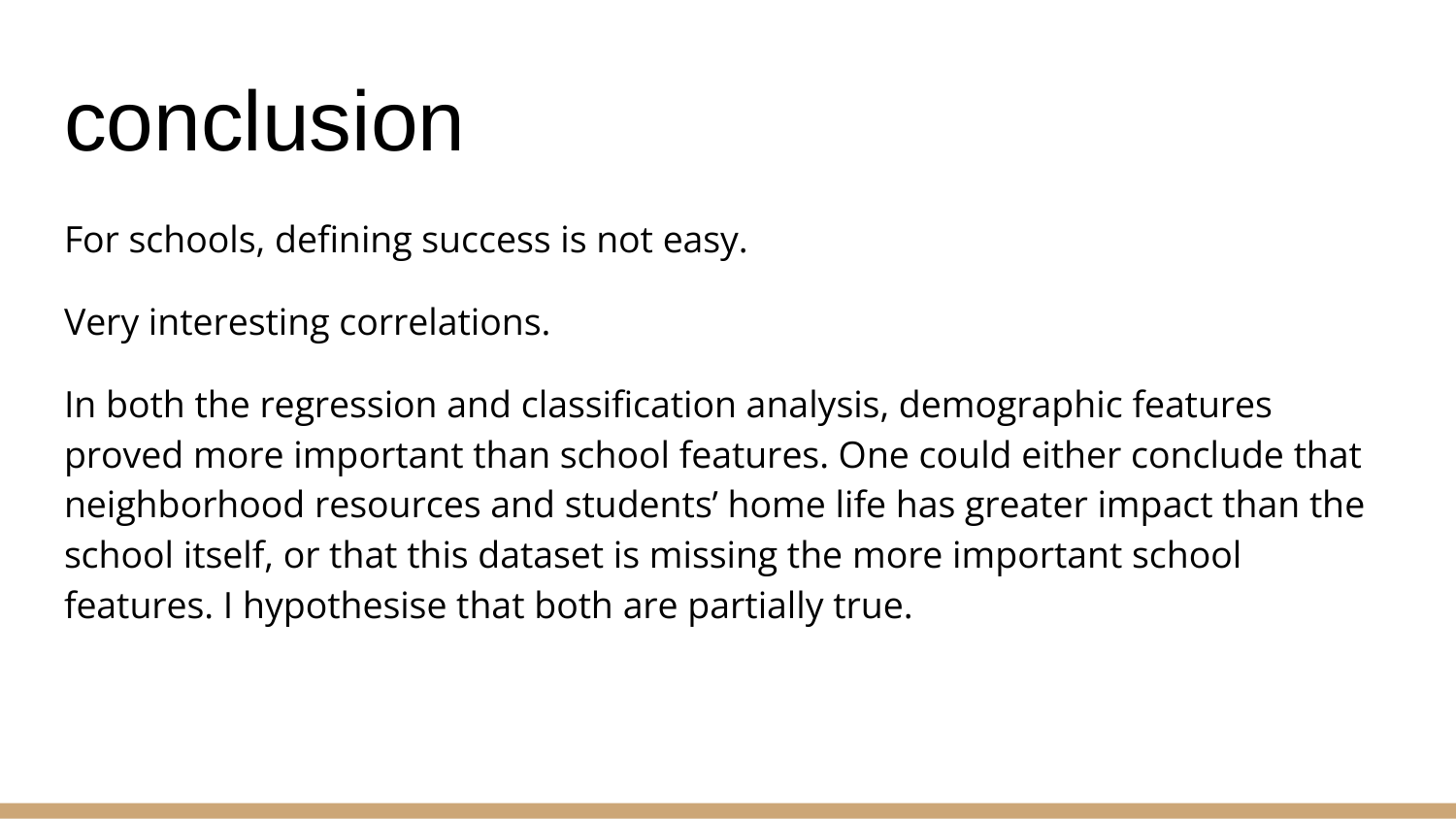

# conclusion
For schools, defining success is not easy.
Very interesting correlations.
In both the regression and classification analysis, demographic features proved more important than school features. One could either conclude that neighborhood resources and students’ home life has greater impact than the school itself, or that this dataset is missing the more important school features. I hypothesise that both are partially true.